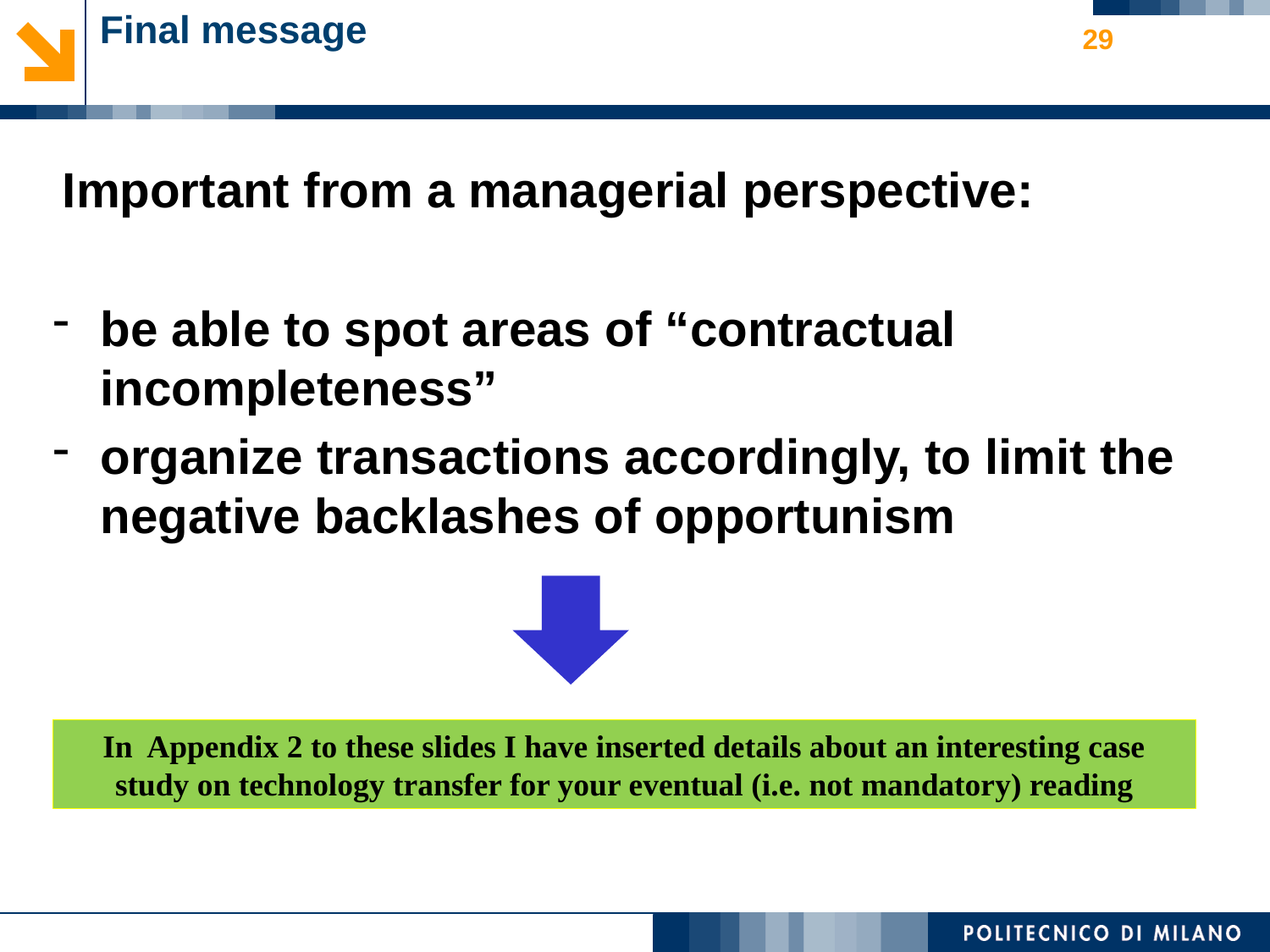

# Final message
29
 Important from a managerial perspective:

be able to spot areas of “contractual incompleteness”
organize transactions accordingly, to limit the negative backlashes of opportunism

In  Appendix 2 to these slides I have inserted details about an interesting case study on technology transfer for your eventual (i.e. not mandatory) reading